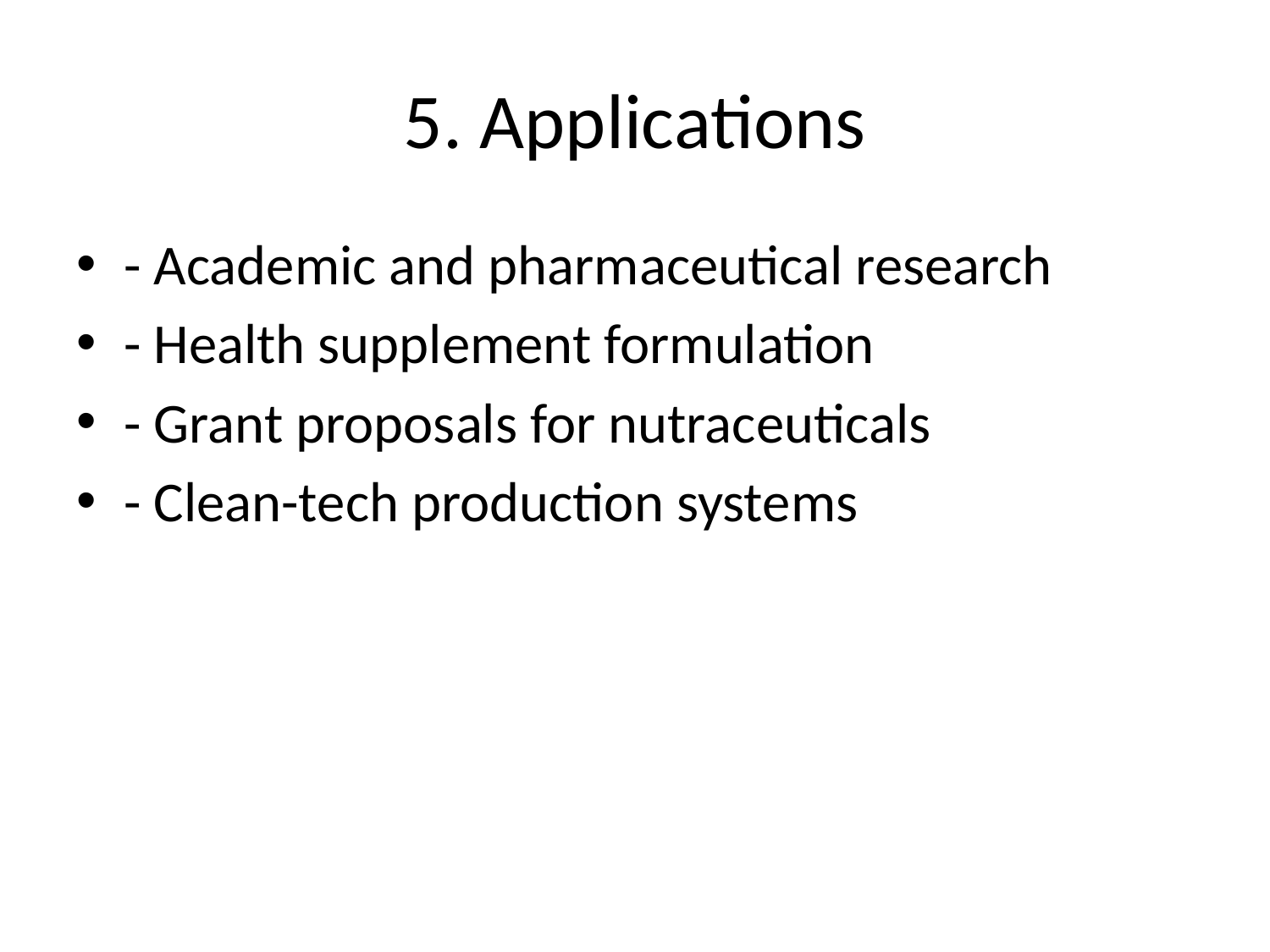

# 5. Applications
- Academic and pharmaceutical research
- Health supplement formulation
- Grant proposals for nutraceuticals
- Clean-tech production systems